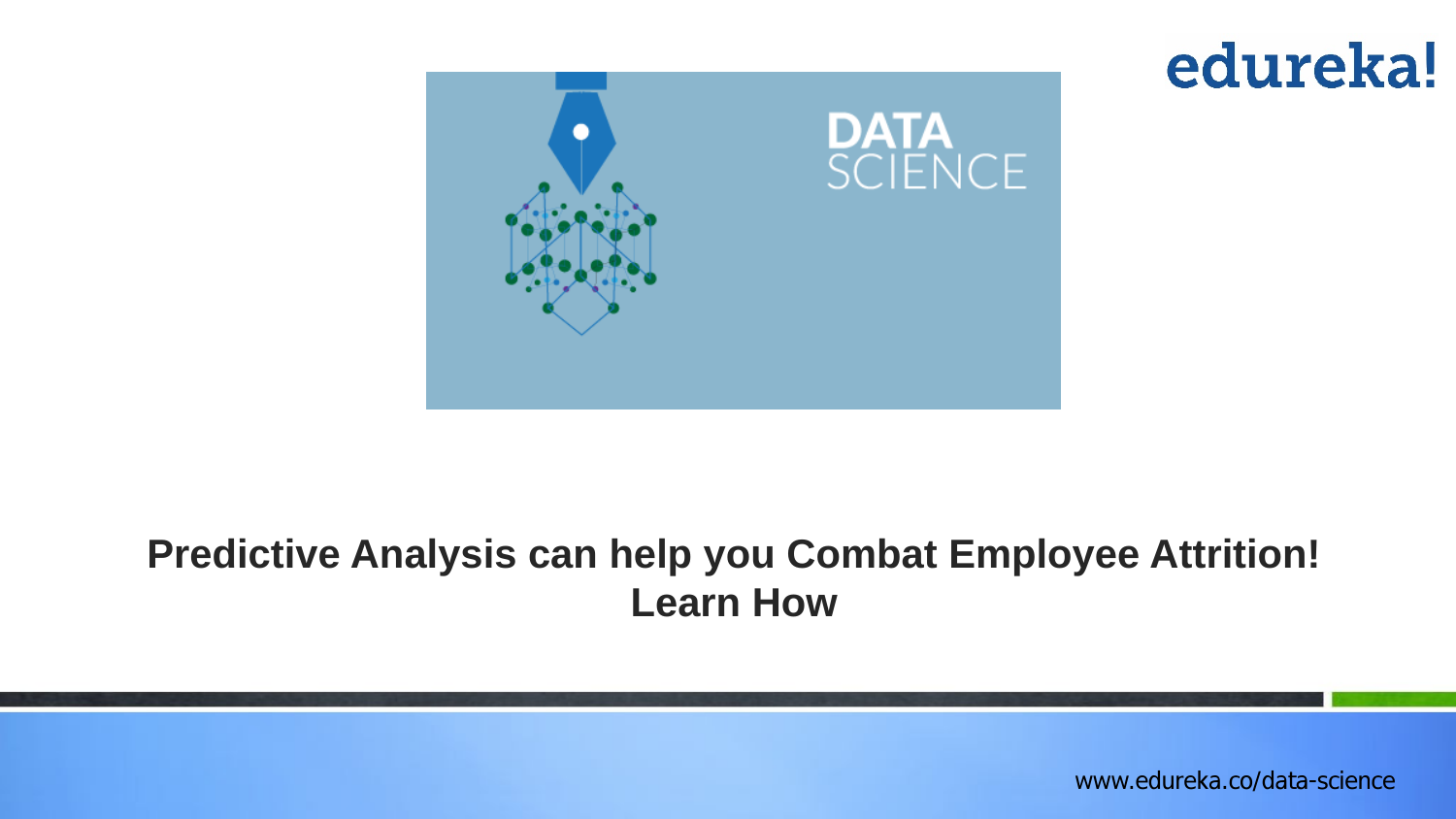

Predictive Analysis can help you Combat Employee Attrition! Learn How